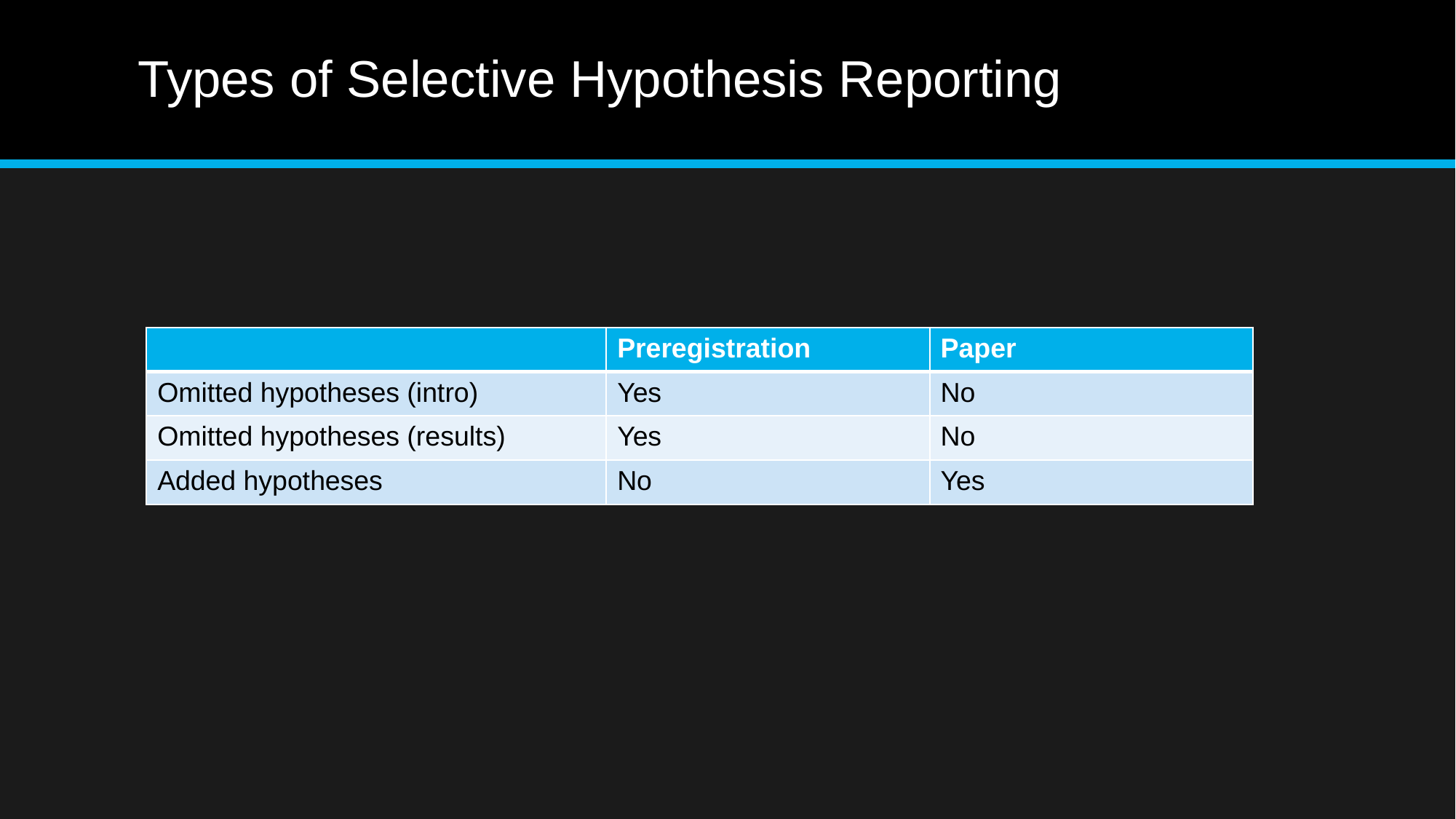

# Types of Selective Hypothesis Reporting
|  | Preregistration | Paper |
| --- | --- | --- |
| Omitted hypotheses (intro) | Yes | No |
| Omitted hypotheses (results) | Yes | No |
| Added hypotheses | No | Yes |